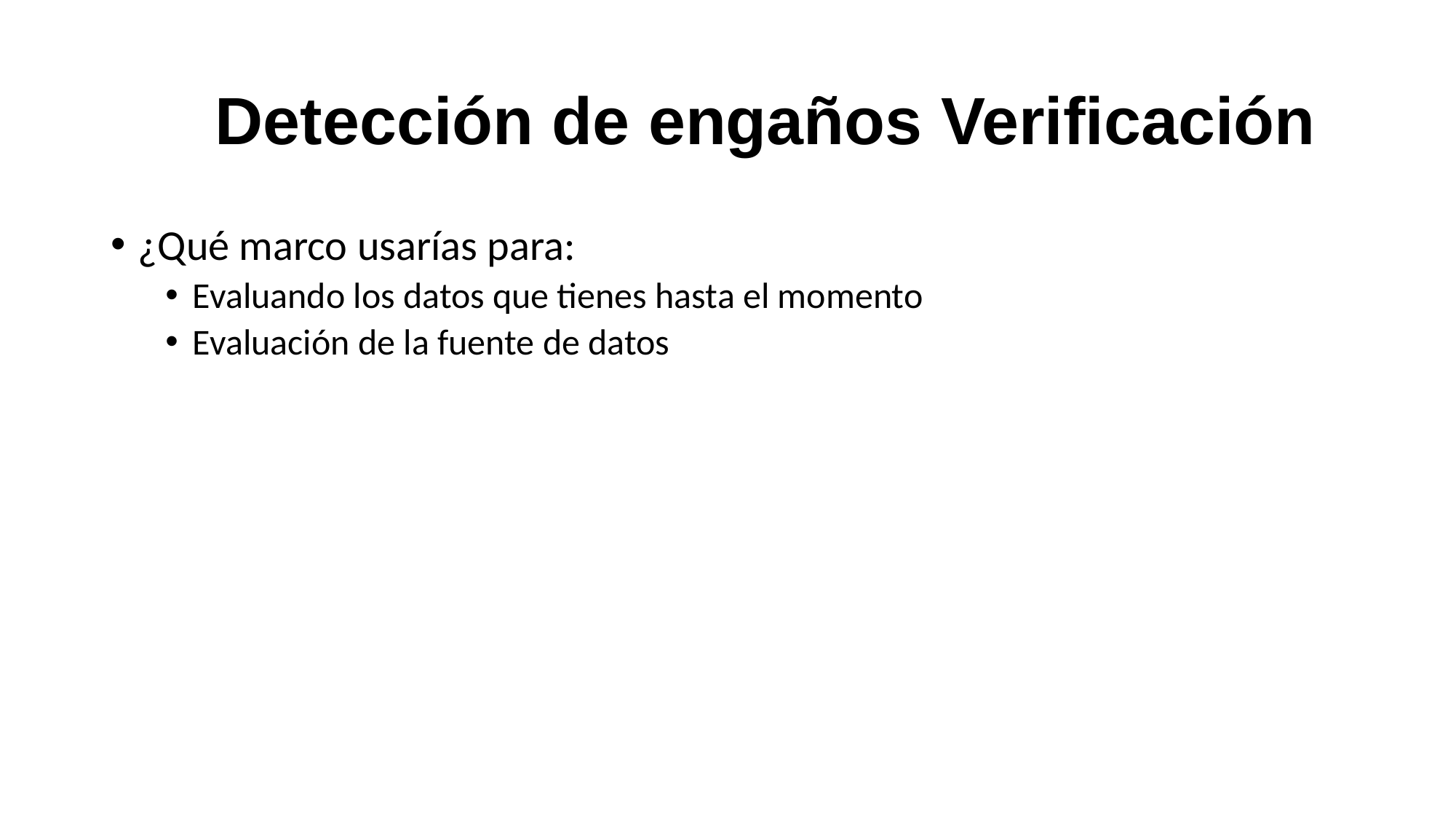

# Detección de engaños Verificación
¿Qué marco usarías para:
Evaluando los datos que tienes hasta el momento
Evaluación de la fuente de datos